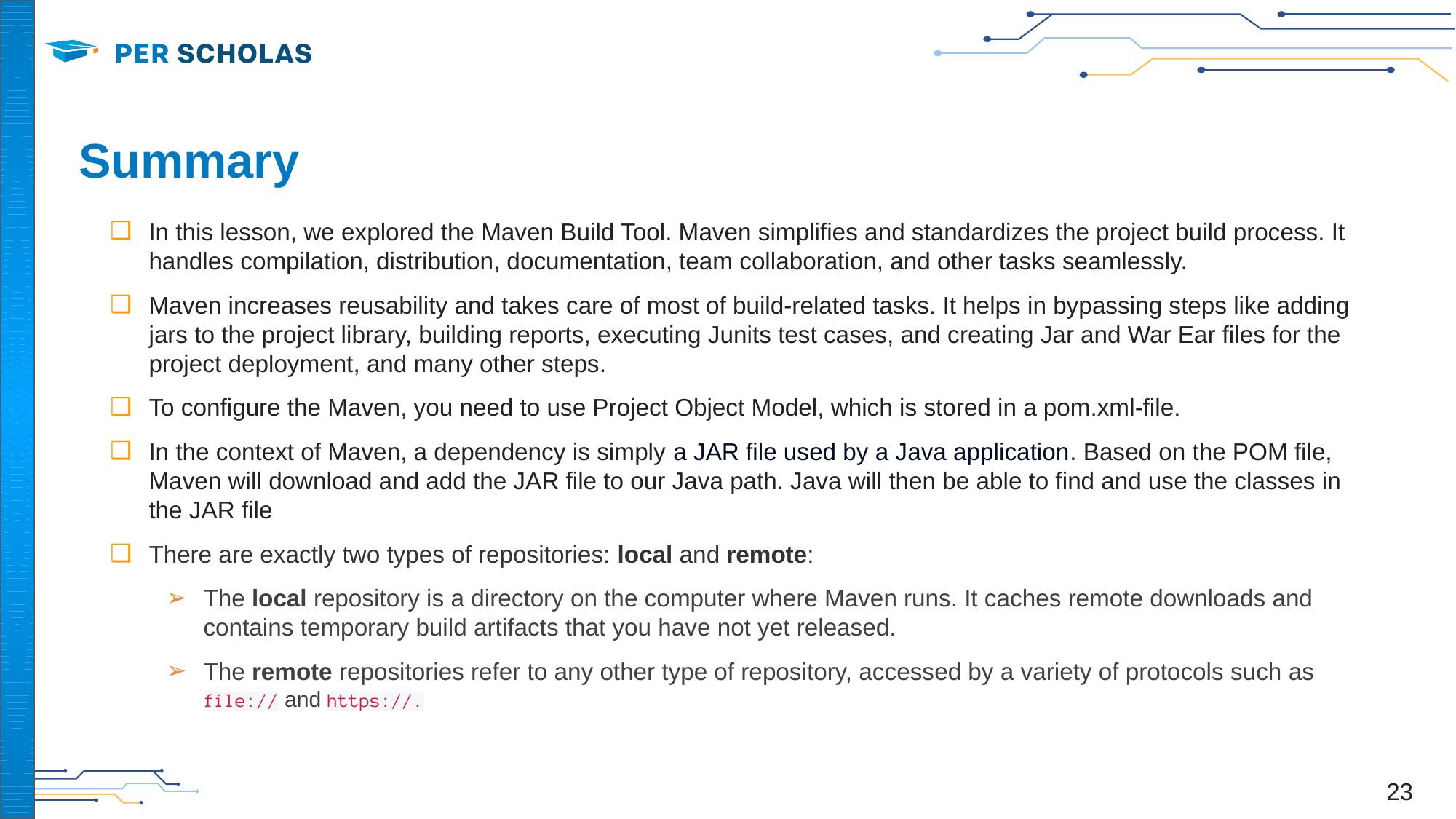

# Summary
In this lesson, we explored the Maven Build Tool. Maven simplifies and standardizes the project build process. It handles compilation, distribution, documentation, team collaboration, and other tasks seamlessly.
Maven increases reusability and takes care of most of build-related tasks. It helps in bypassing steps like adding jars to the project library, building reports, executing Junits test cases, and creating Jar and War Ear files for the project deployment, and many other steps.
To configure the Maven, you need to use Project Object Model, which is stored in a pom.xml-file.
In the context of Maven, a dependency is simply a JAR file used by a Java application. Based on the POM file, Maven will download and add the JAR file to our Java path. Java will then be able to find and use the classes in the JAR file
There are exactly two types of repositories: local and remote:
The local repository is a directory on the computer where Maven runs. It caches remote downloads and contains temporary build artifacts that you have not yet released.
The remote repositories refer to any other type of repository, accessed by a variety of protocols such as file:// and https://.

23